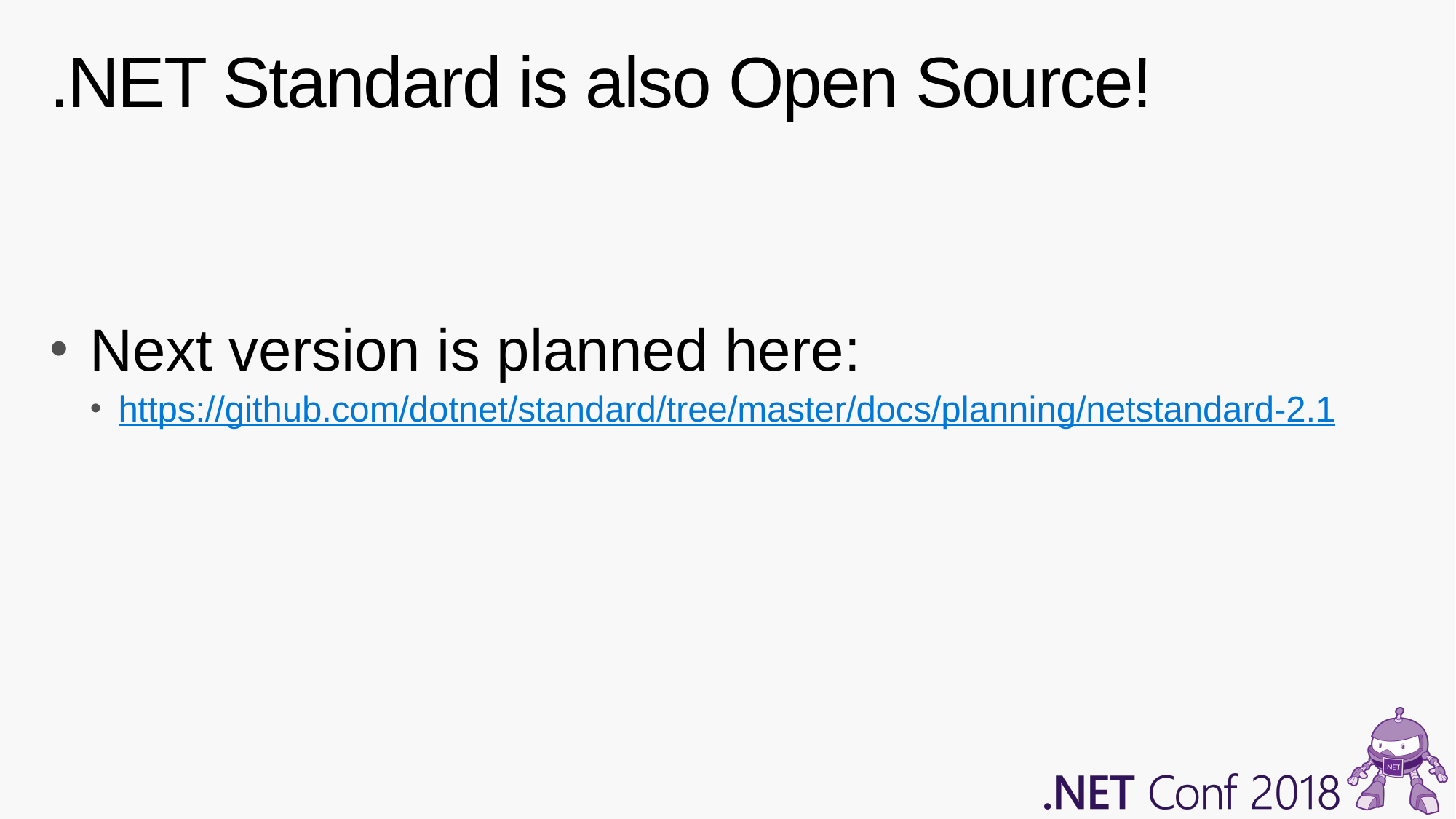

# .NET Standard is also Open Source!
Next version is planned here:
https://github.com/dotnet/standard/tree/master/docs/planning/netstandard-2.1